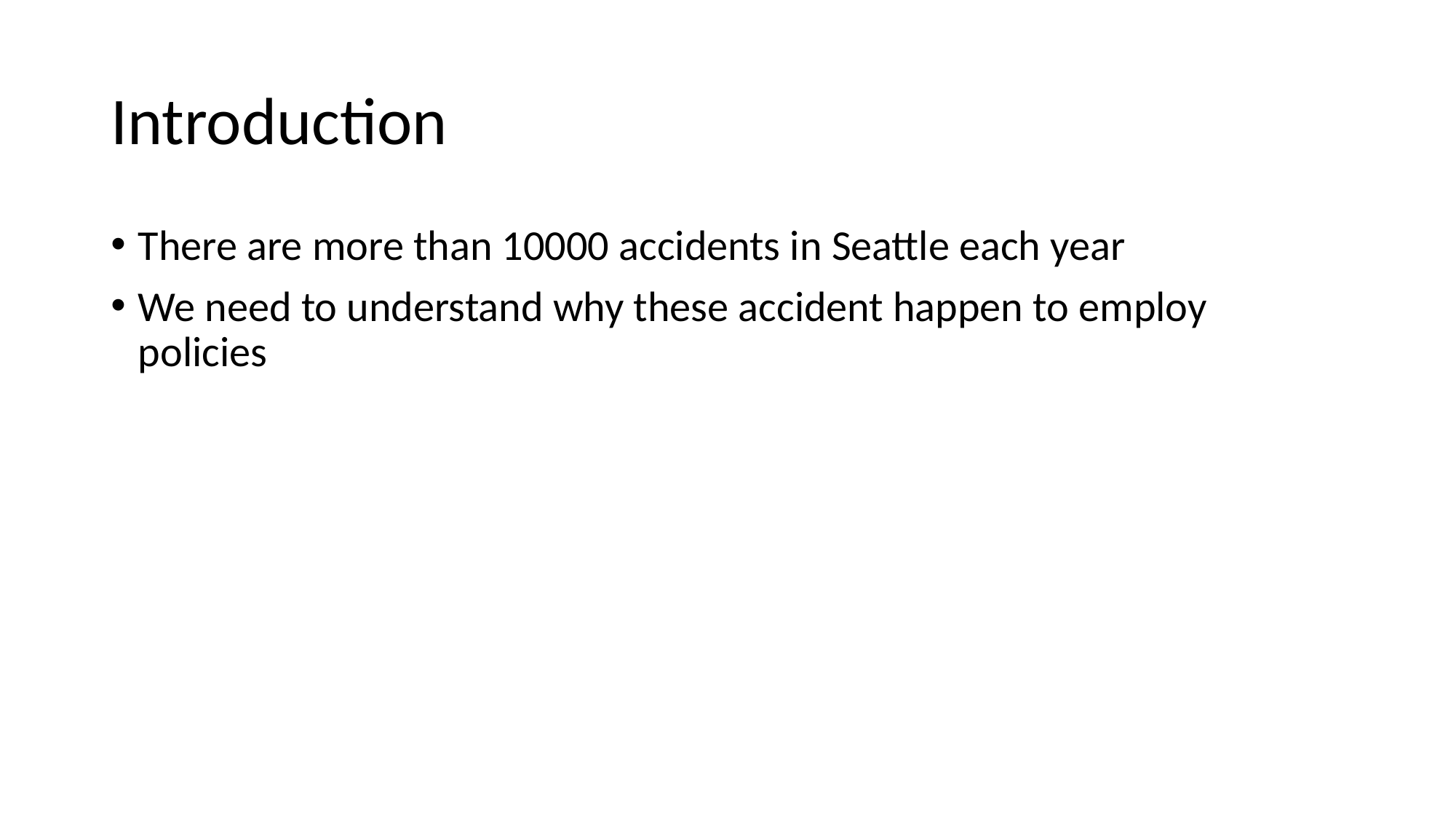

# Introduction
There are more than 10000 accidents in Seattle each year
We need to understand why these accident happen to employ policies